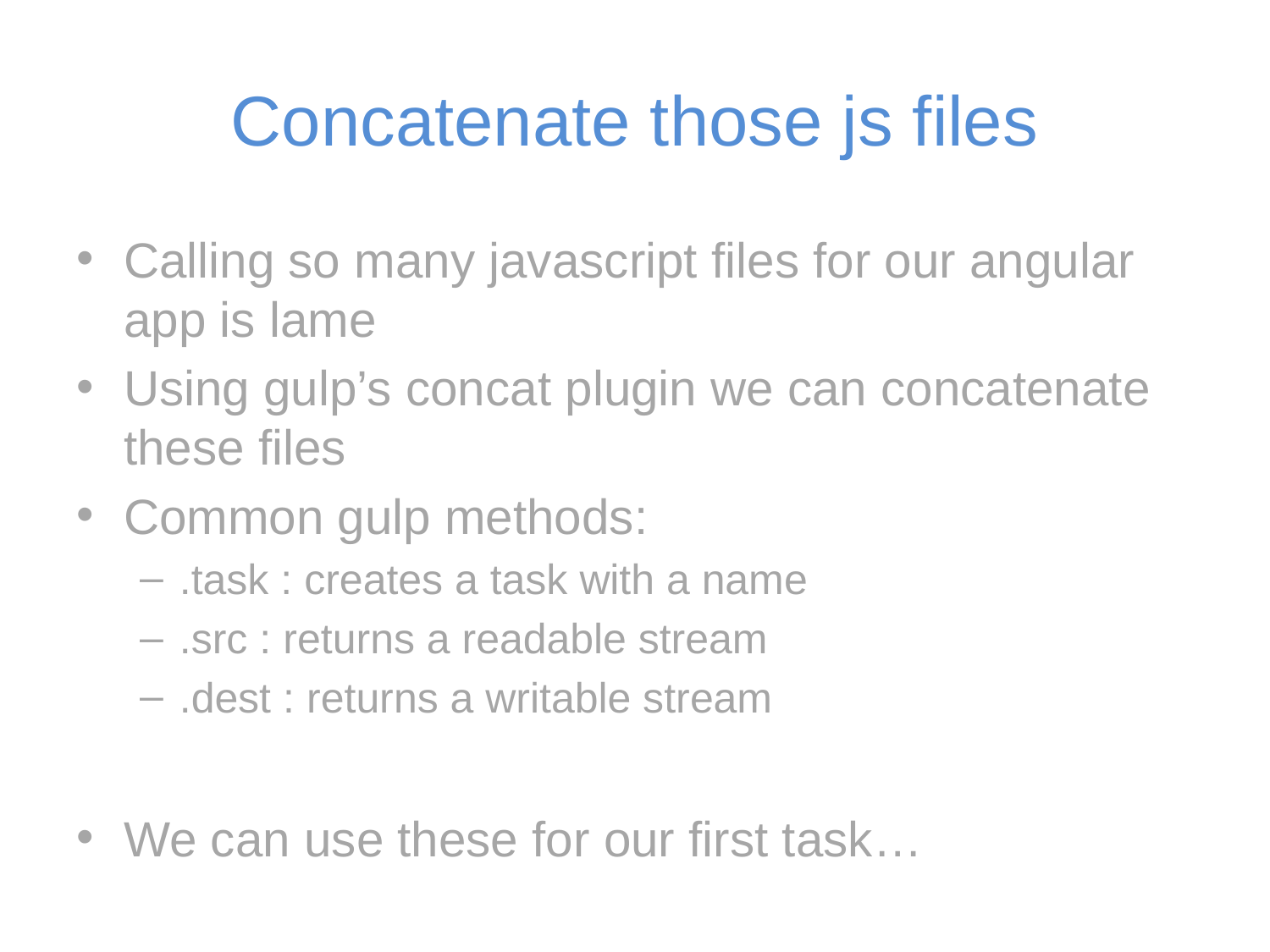

# Concatenate those js files
Calling so many javascript files for our angular app is lame
Using gulp’s concat plugin we can concatenate these files
Common gulp methods:
.task : creates a task with a name
.src : returns a readable stream
.dest : returns a writable stream

We can use these for our first task…